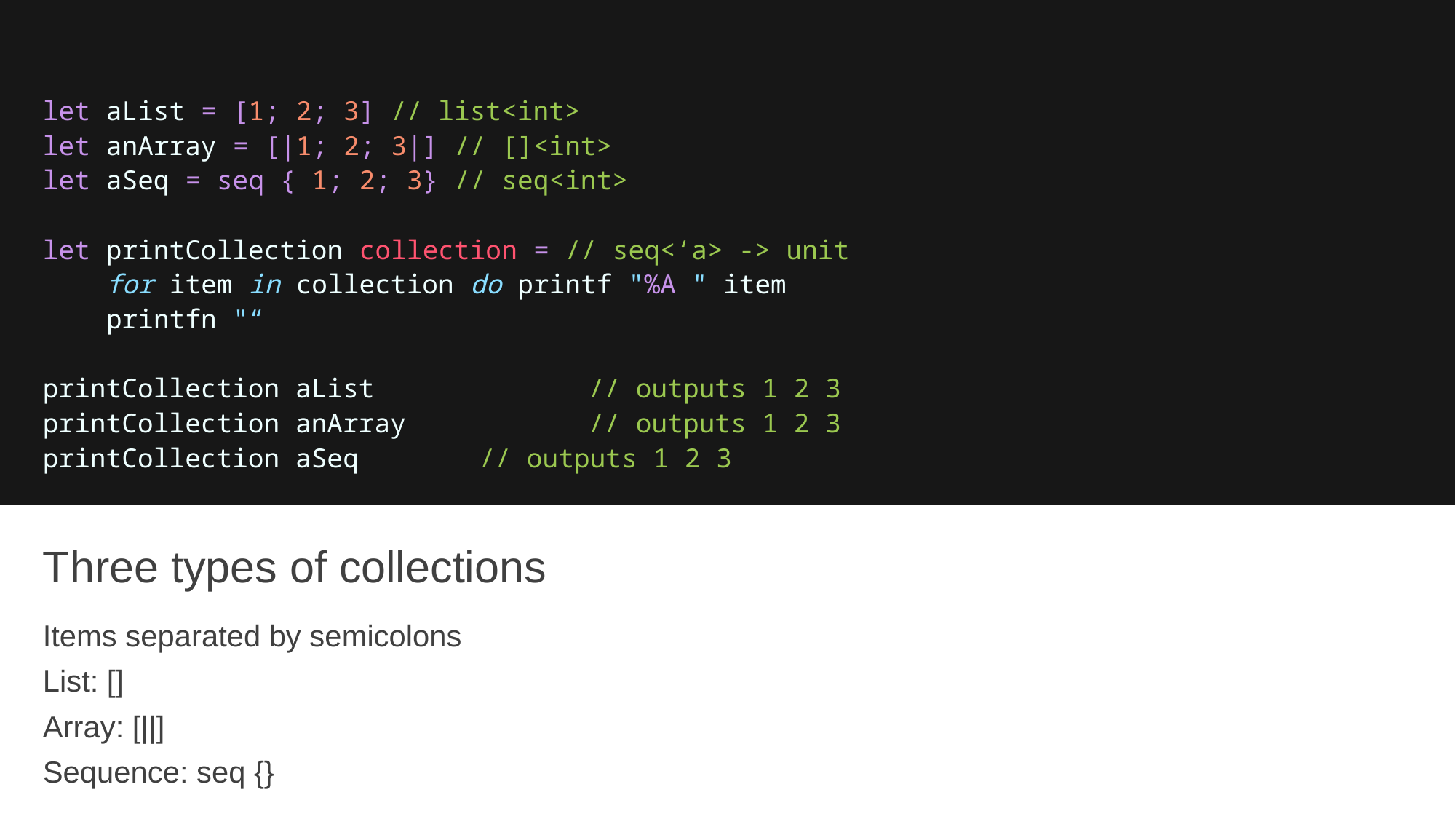

let aList = [1; 2; 3] // list<int>
let anArray = [|1; 2; 3|] // []<int>
let aSeq = seq { 1; 2; 3} // seq<int>

let printCollection collection = // seq<‘a> -> unit
    for item in collection do printf "%A " item
    printfn "“

printCollection aList 		// outputs 1 2 3
printCollection anArray		// outputs 1 2 3
printCollection aSeq		// outputs 1 2 3
# Three types of collections
Items separated by semicolons
List: []
Array: [||]
Sequence: seq {}